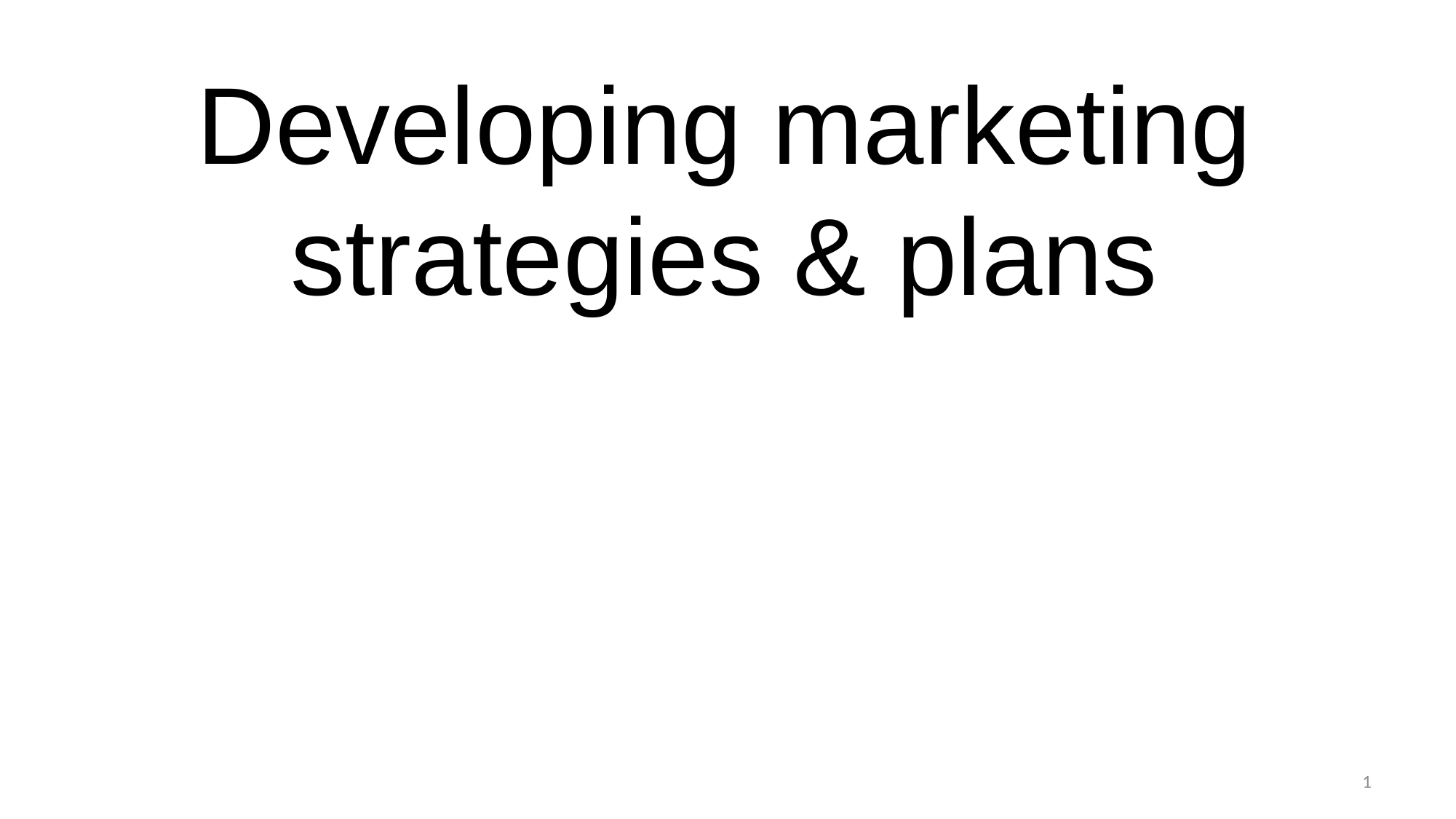

# Developing marketing strategies & plans
1